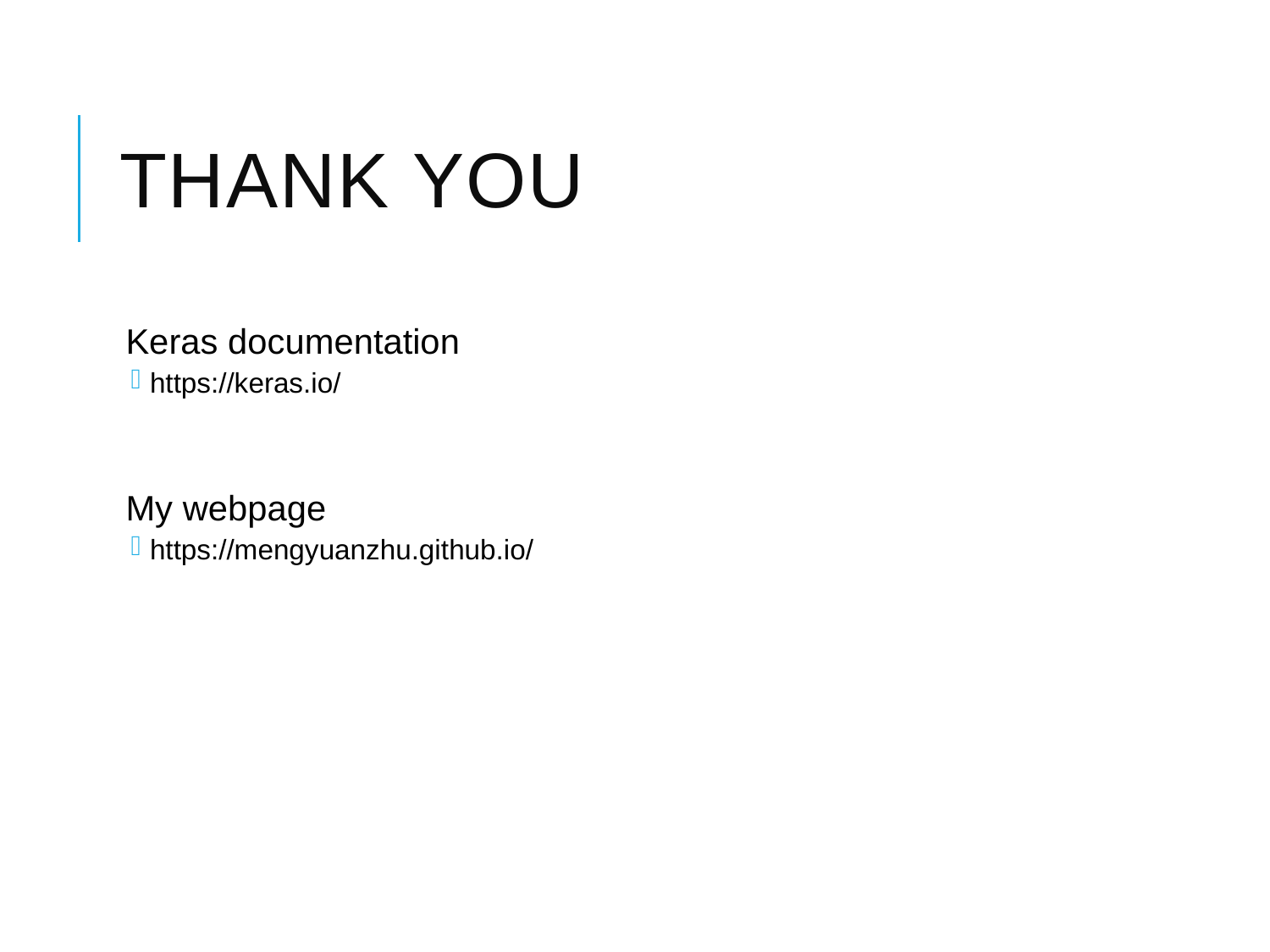

# Thank you
Keras documentation
https://keras.io/

My webpage
https://mengyuanzhu.github.io/